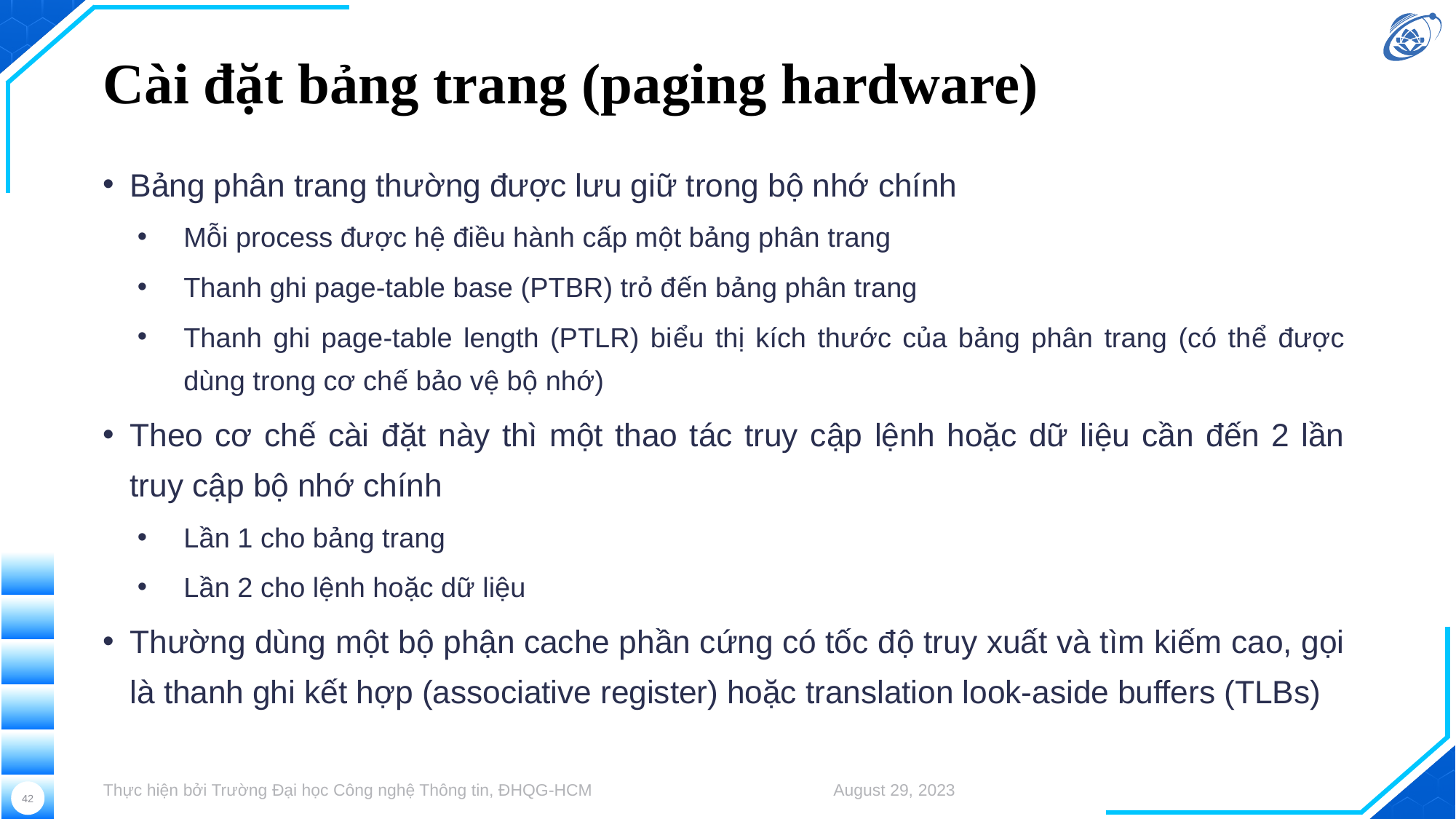

# Cài đặt bảng trang (paging hardware)
Bảng phân trang thường được lưu giữ trong bộ nhớ chính
Mỗi process được hệ điều hành cấp một bảng phân trang
Thanh ghi page-table base (PTBR) trỏ đến bảng phân trang
Thanh ghi page-table length (PTLR) biểu thị kích thước của bảng phân trang (có thể được dùng trong cơ chế bảo vệ bộ nhớ)
Theo cơ chế cài đặt này thì một thao tác truy cập lệnh hoặc dữ liệu cần đến 2 lần truy cập bộ nhớ chính
Lần 1 cho bảng trang
Lần 2 cho lệnh hoặc dữ liệu
Thường dùng một bộ phận cache phần cứng có tốc độ truy xuất và tìm kiếm cao, gọi là thanh ghi kết hợp (associative register) hoặc translation look-aside buffers (TLBs)
Thực hiện bởi Trường Đại học Công nghệ Thông tin, ĐHQG-HCM
August 29, 2023
42